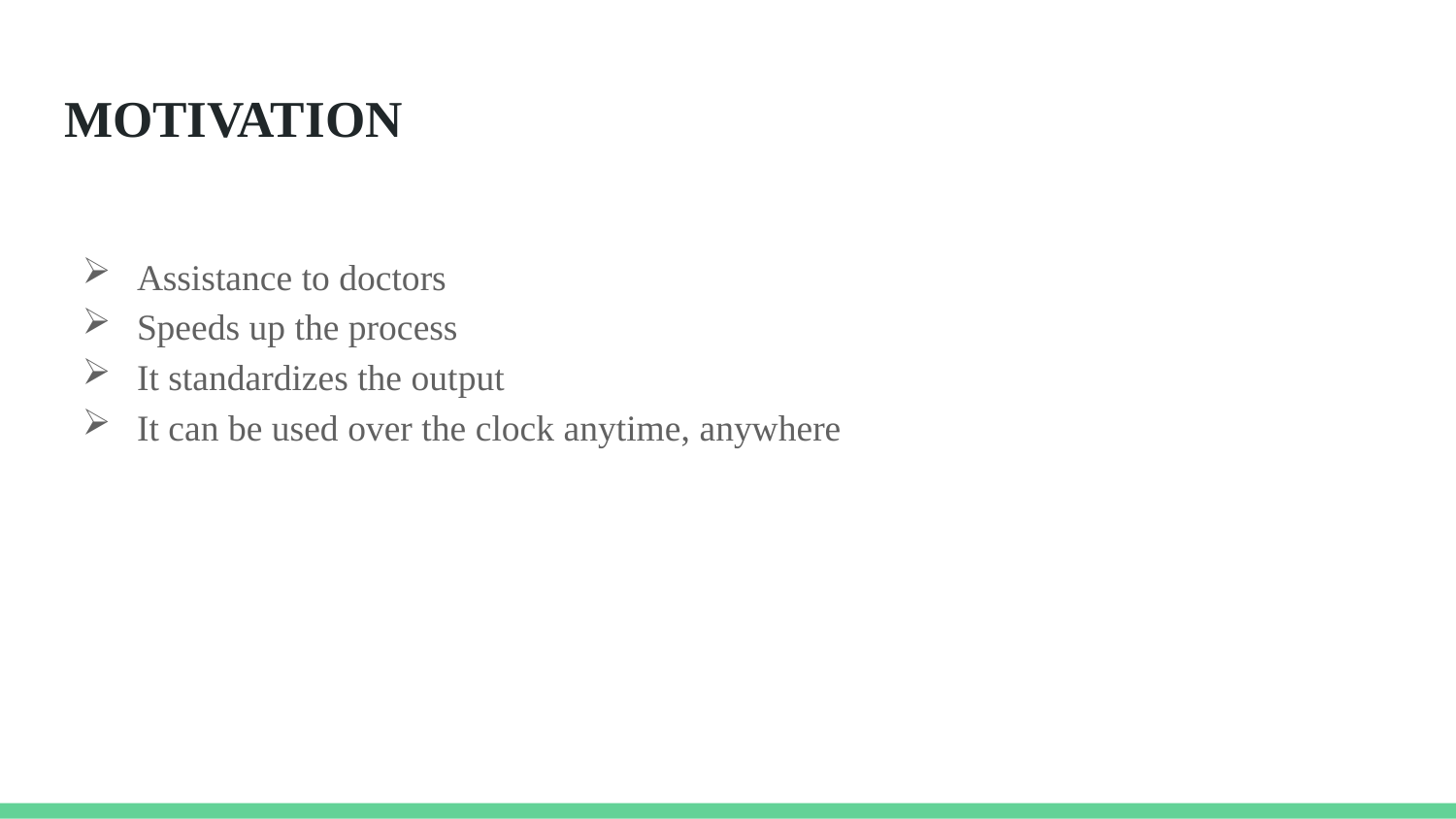

# MOTIVATION
Assistance to doctors
Speeds up the process
It standardizes the output
It can be used over the clock anytime, anywhere